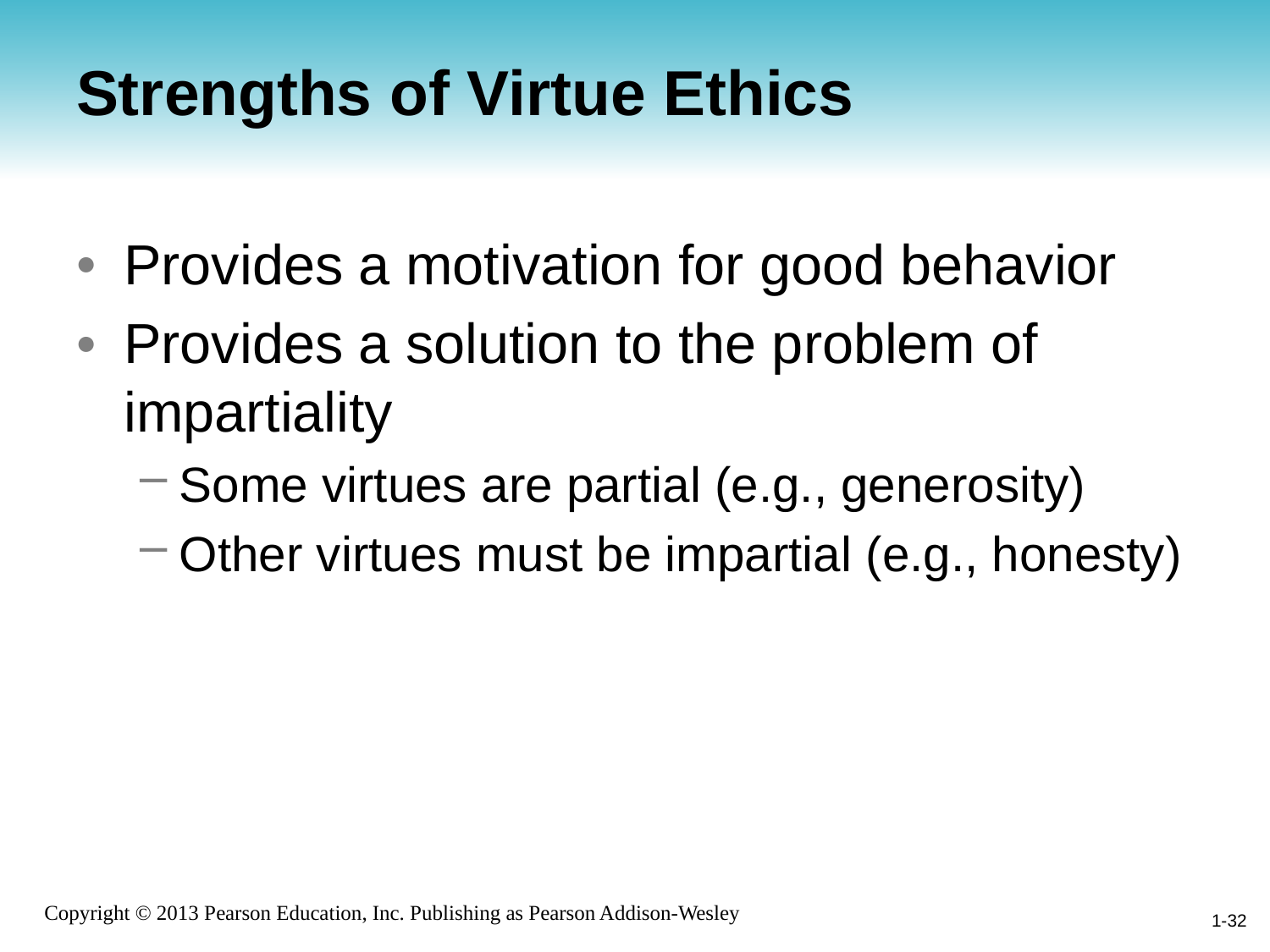

# Strengths of Virtue Ethics
Provides a motivation for good behavior
Provides a solution to the problem of impartiality
Some virtues are partial (e.g., generosity)
Other virtues must be impartial (e.g., honesty)
1-32